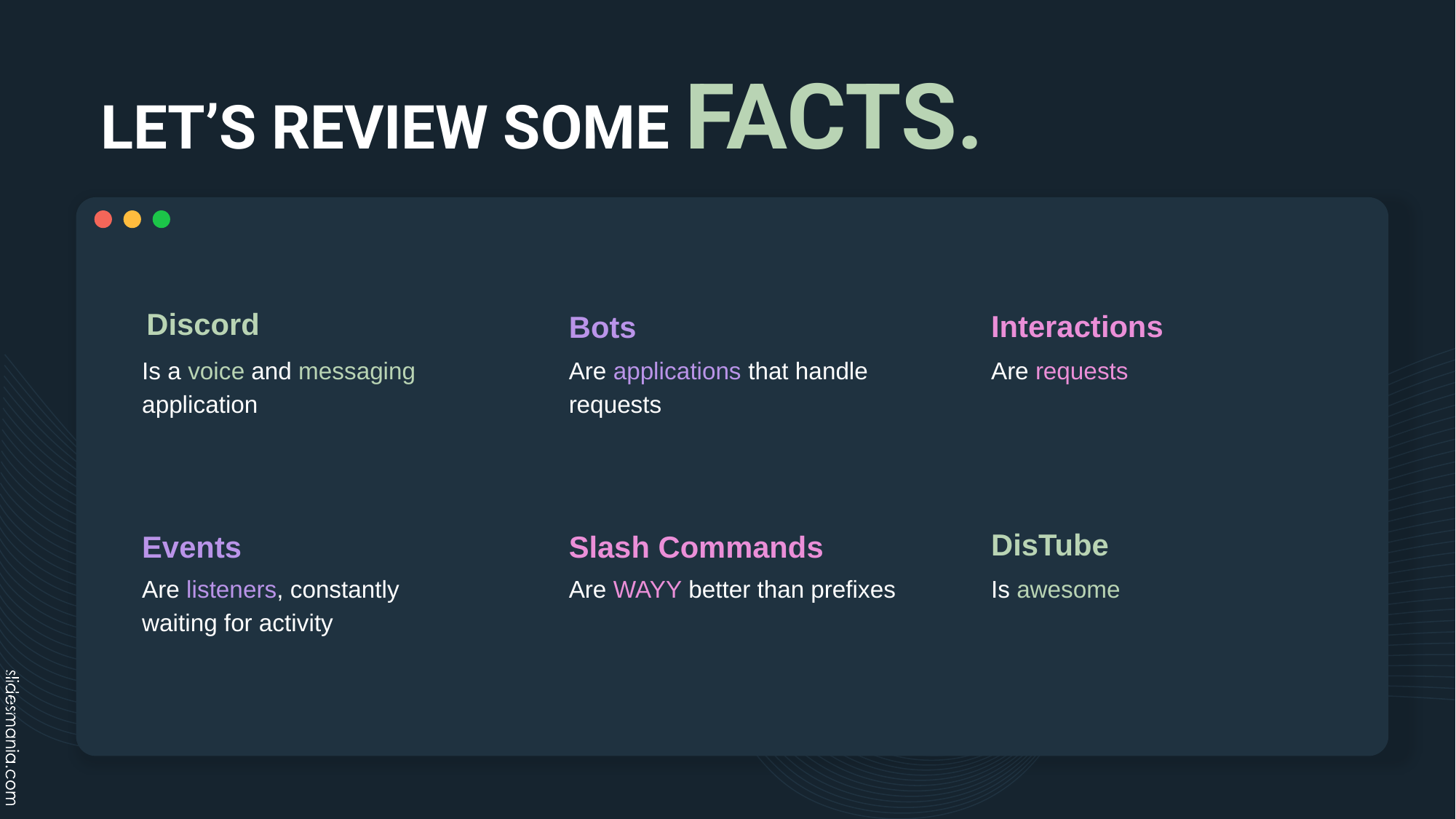

# LET’S REVIEW SOME FACTS.
Discord
Interactions
Bots
Is a voice and messaging application

Are applications that handle requests
Are requests
DisTube
Events
Slash Commands
Are listeners, constantly waiting for activity
Are WAYY better than prefixes

Is awesome